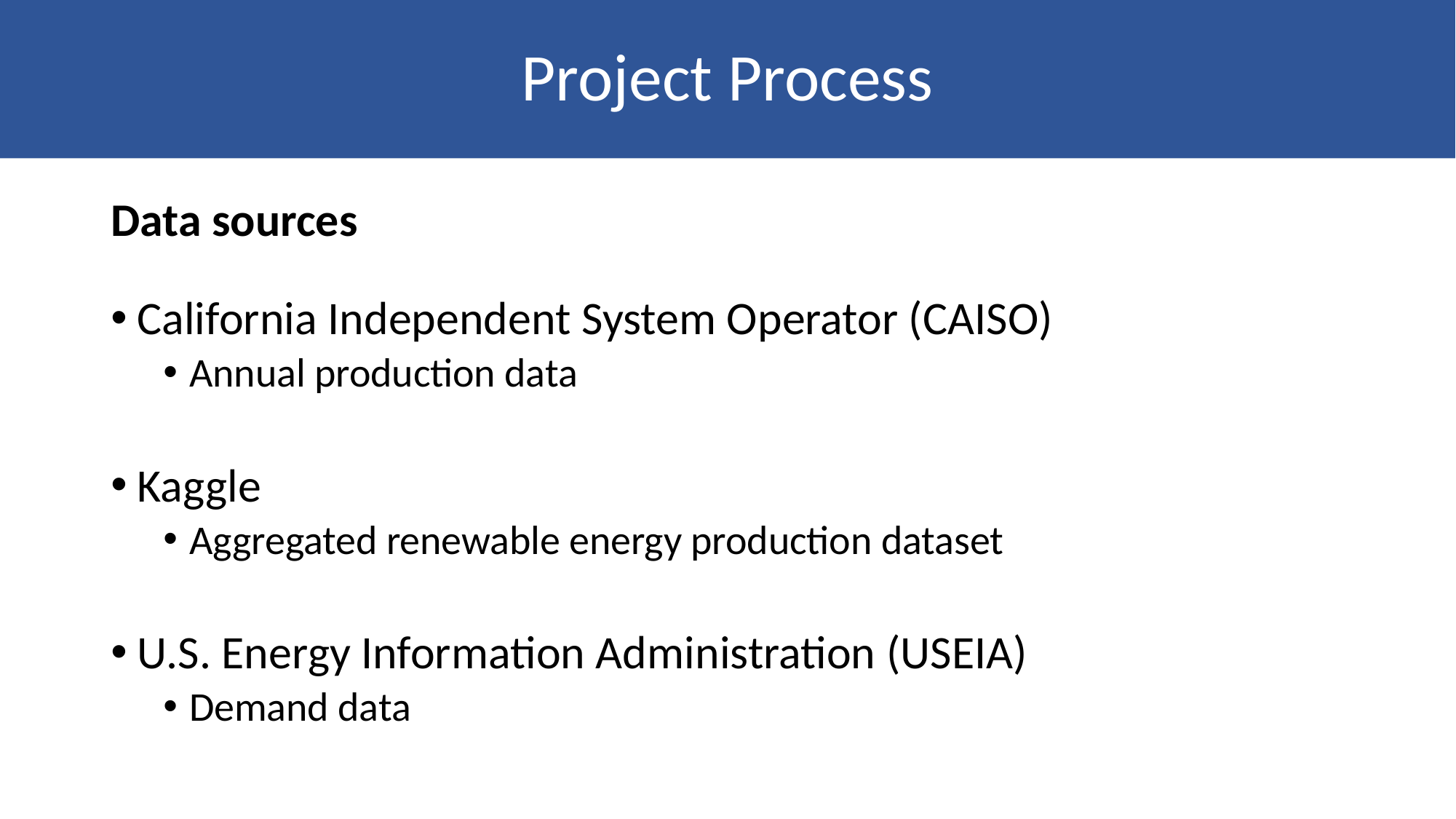

Project Process
# the data
Data sources

California Independent System Operator (CAISO)
Annual production data

Kaggle
Aggregated renewable energy production dataset

U.S. Energy Information Administration (USEIA)
Demand data